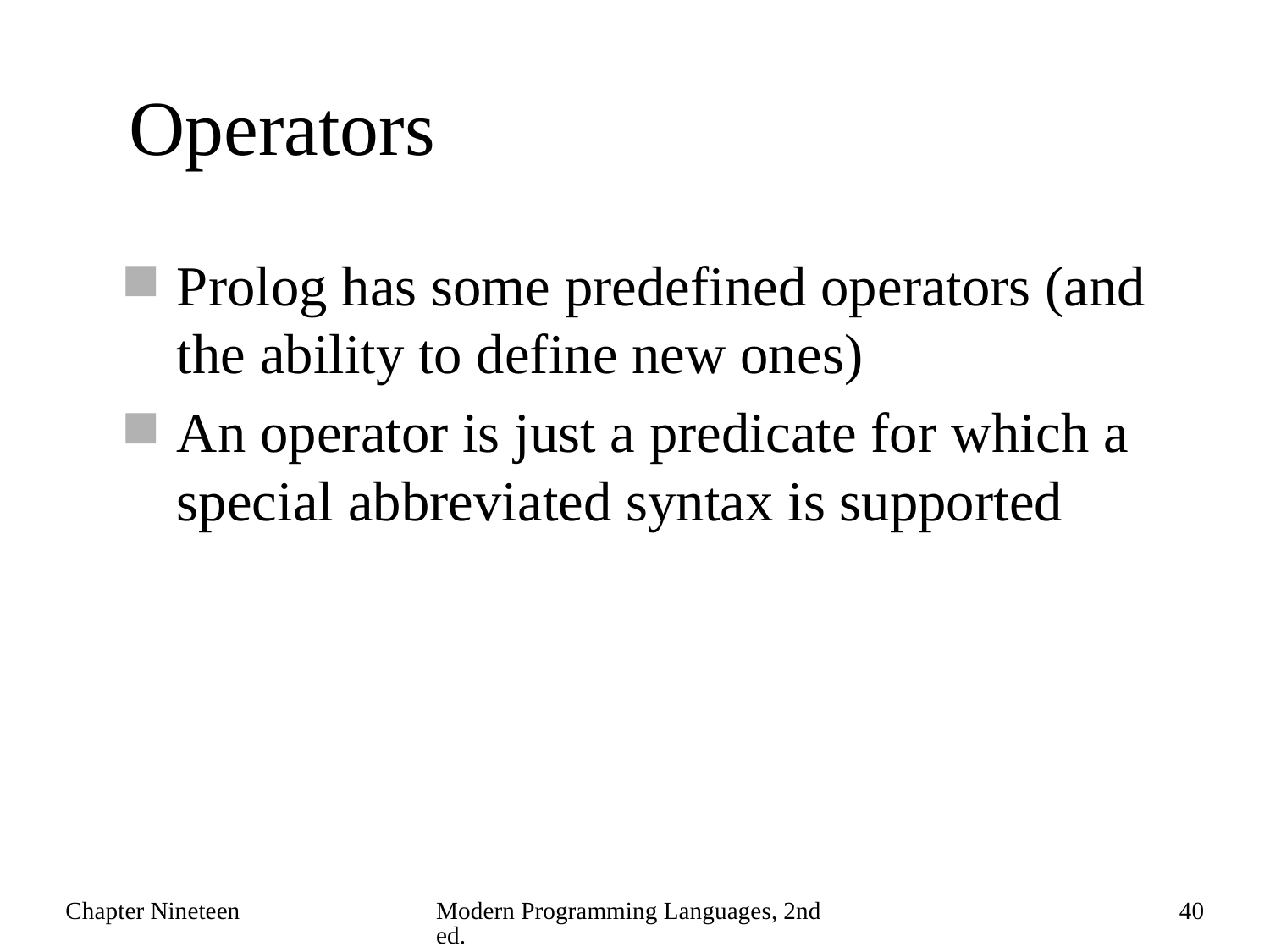

# Operators
Prolog has some predefined operators (and the ability to define new ones)
An operator is just a predicate for which a special abbreviated syntax is supported
Chapter Nineteen
Modern Programming Languages, 2nd ed.
40